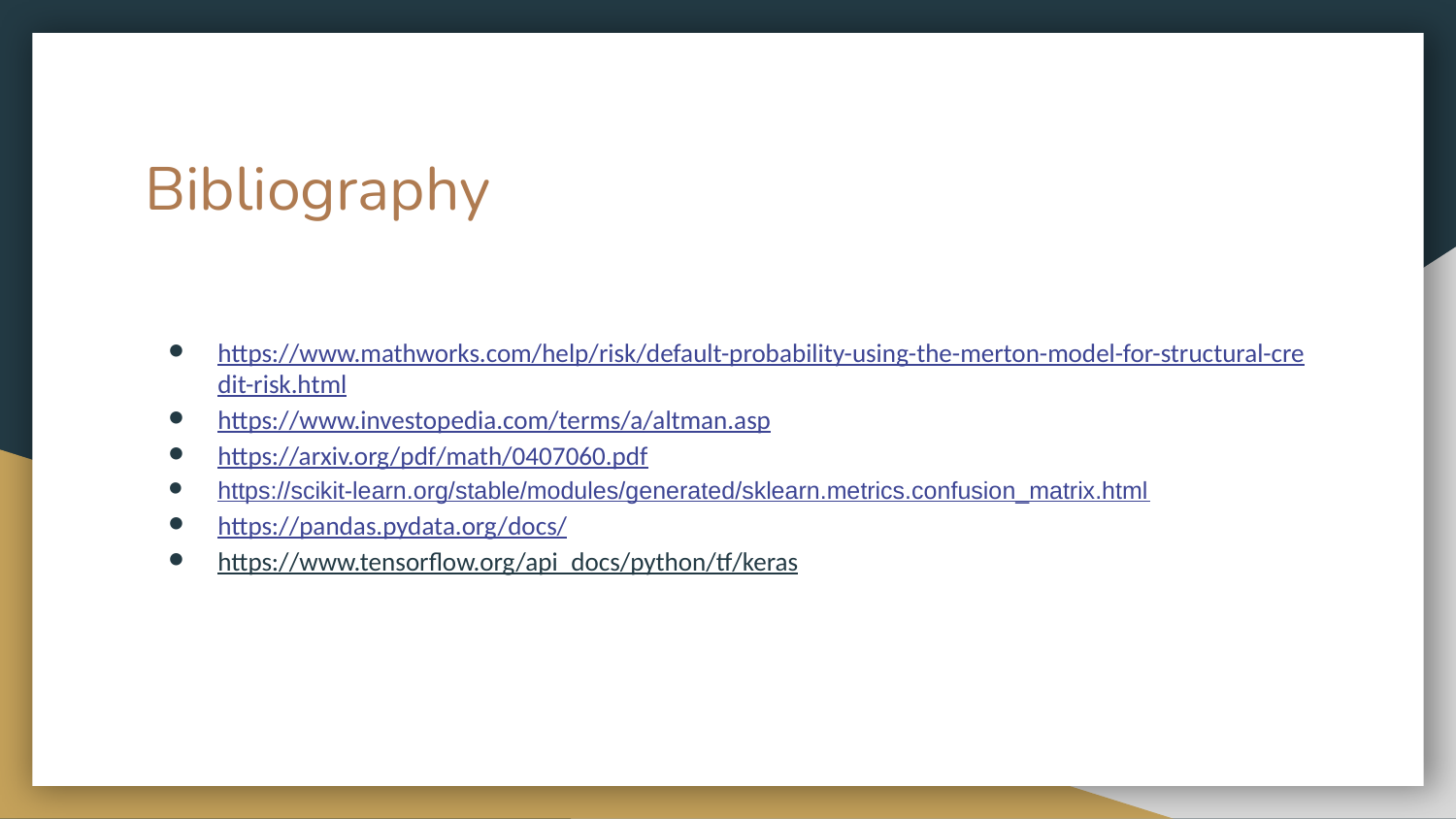

# Bibliography
https://www.mathworks.com/help/risk/default-probability-using-the-merton-model-for-structural-credit-risk.html
https://www.investopedia.com/terms/a/altman.asp
https://arxiv.org/pdf/math/0407060.pdf
https://scikit-learn.org/stable/modules/generated/sklearn.metrics.confusion_matrix.html
https://pandas.pydata.org/docs/
https://www.tensorflow.org/api_docs/python/tf/keras